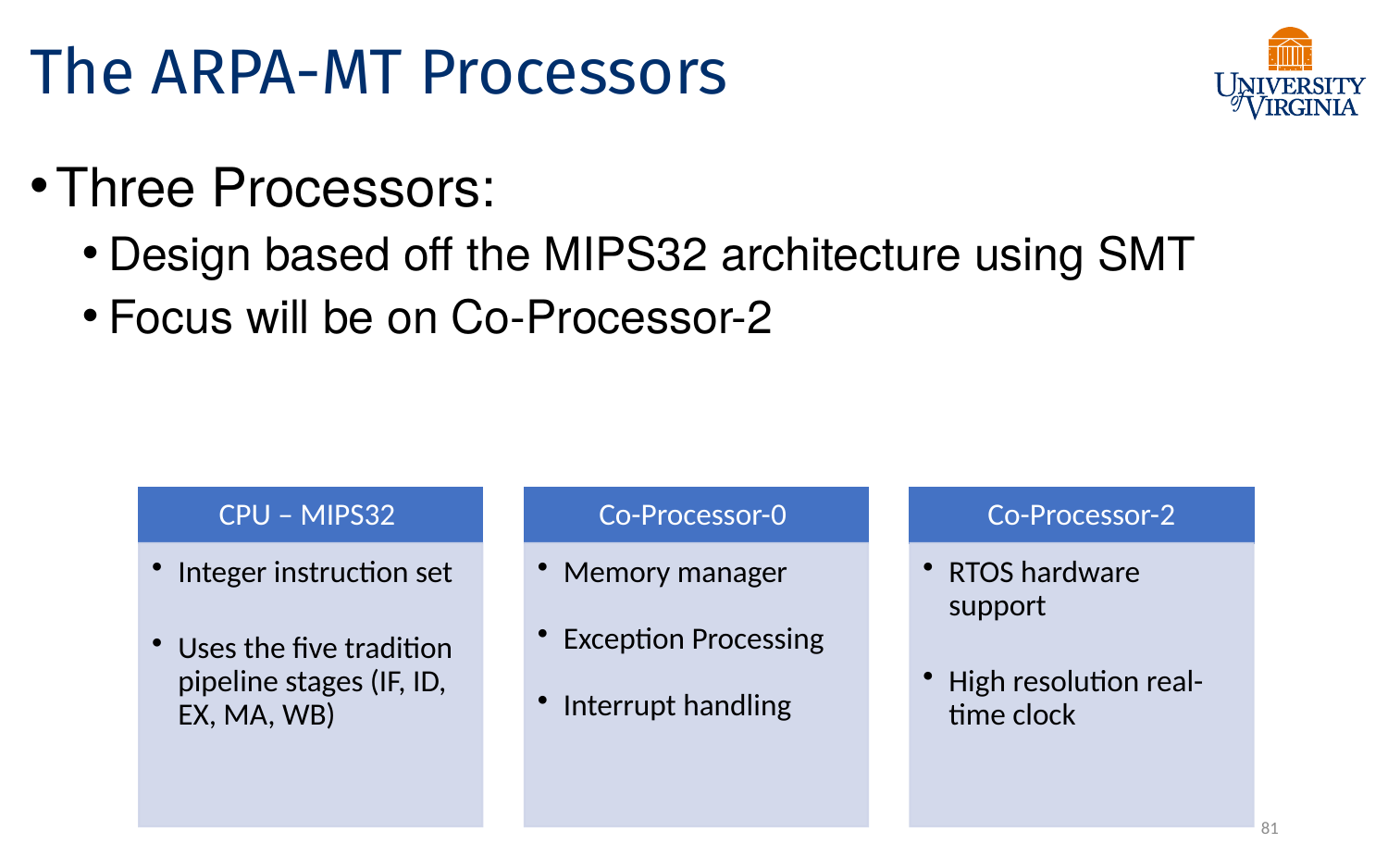

# The ARPA-MT Processors
Three Processors:
Design based off the MIPS32 architecture using SMT
Focus will be on Co-Processor-2

CPU – MIPS32
Integer instruction set

Uses the five tradition pipeline stages (IF, ID, EX, MA, WB)
Co-Processor-0
Memory manager

Exception Processing

Interrupt handling
Co-Processor-2
RTOS hardware support

High resolution real-time clock

81